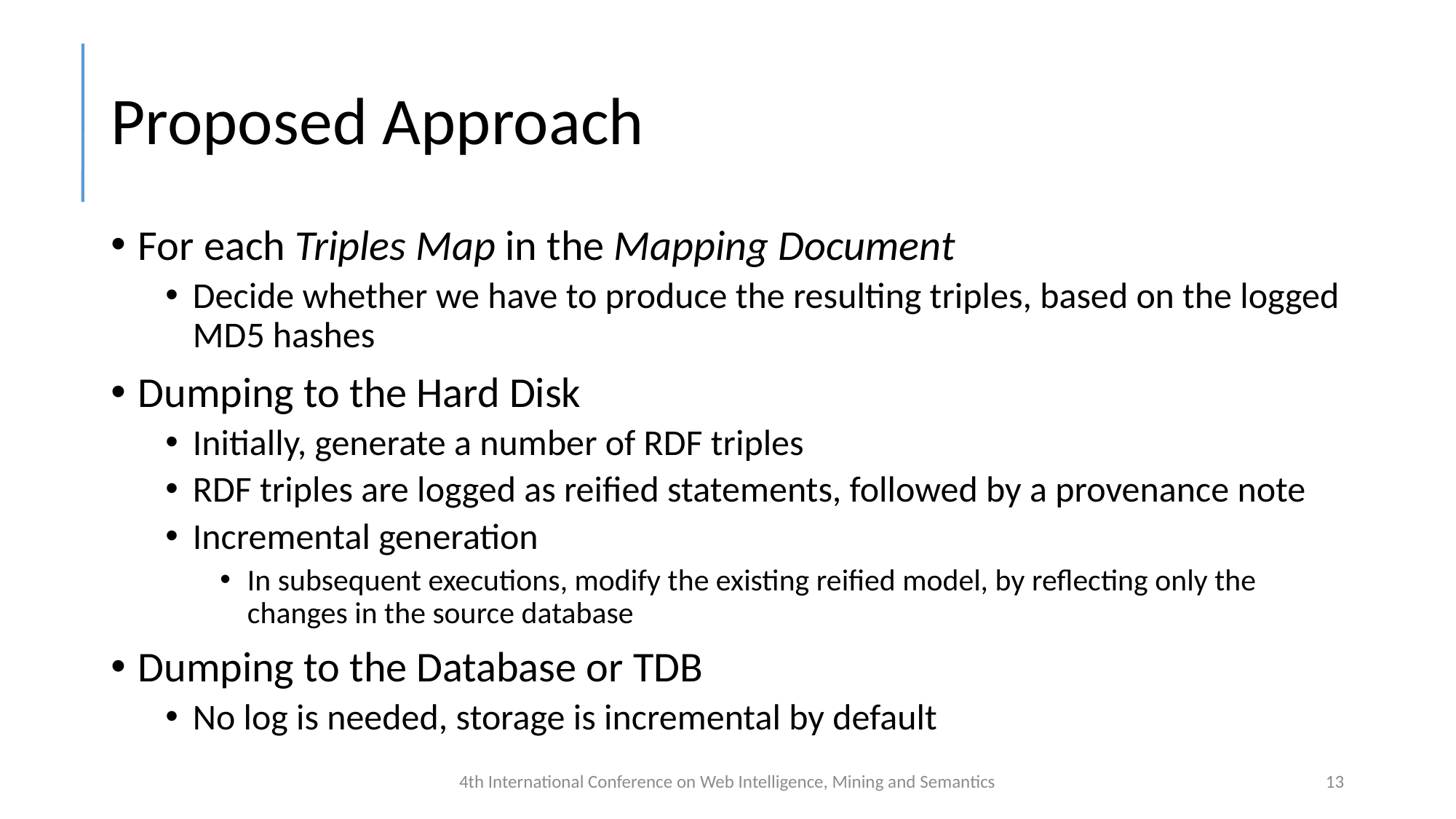

# Proposed Approach
For each Triples Map in the Mapping Document
Decide whether we have to produce the resulting triples, based on the logged MD5 hashes
Dumping to the Hard Disk
Initially, generate a number of RDF triples
RDF triples are logged as reified statements, followed by a provenance note
Incremental generation
In subsequent executions, modify the existing reified model, by reflecting only the changes in the source database
Dumping to the Database or TDB
No log is needed, storage is incremental by default
4th International Conference on Web Intelligence, Mining and Semantics
13